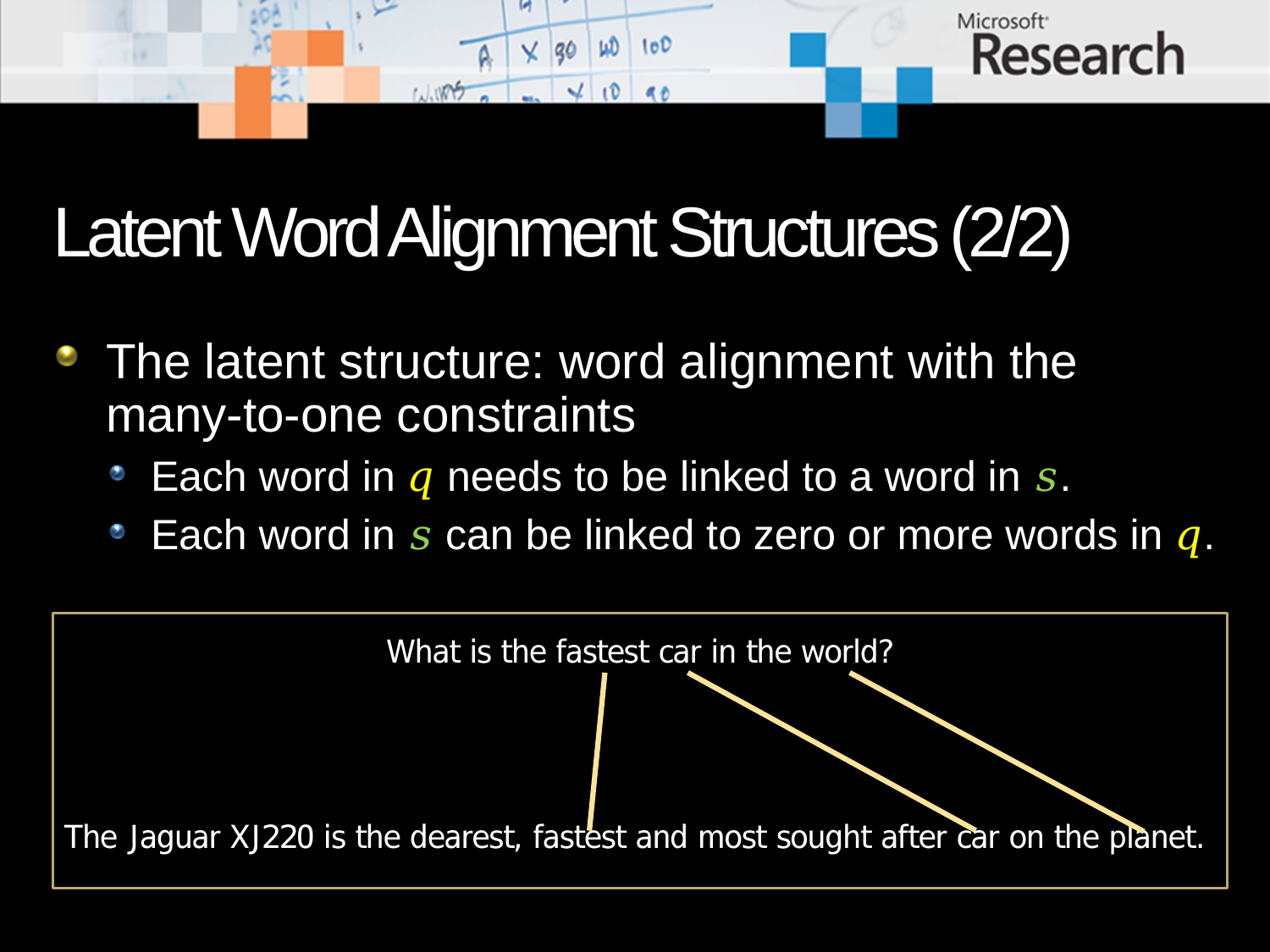

# Latent Word Alignment Structures (2/2)
The latent structure: word alignment with the many-to-one constraints
Each word in 𝑞 needs to be linked to a word in 𝑠.
Each word in 𝑠 can be linked to zero or more words in 𝑞.

What is the fastest car in the world?

The Jaguar XJ220 is the dearest, fastest and most sought after car on the planet.